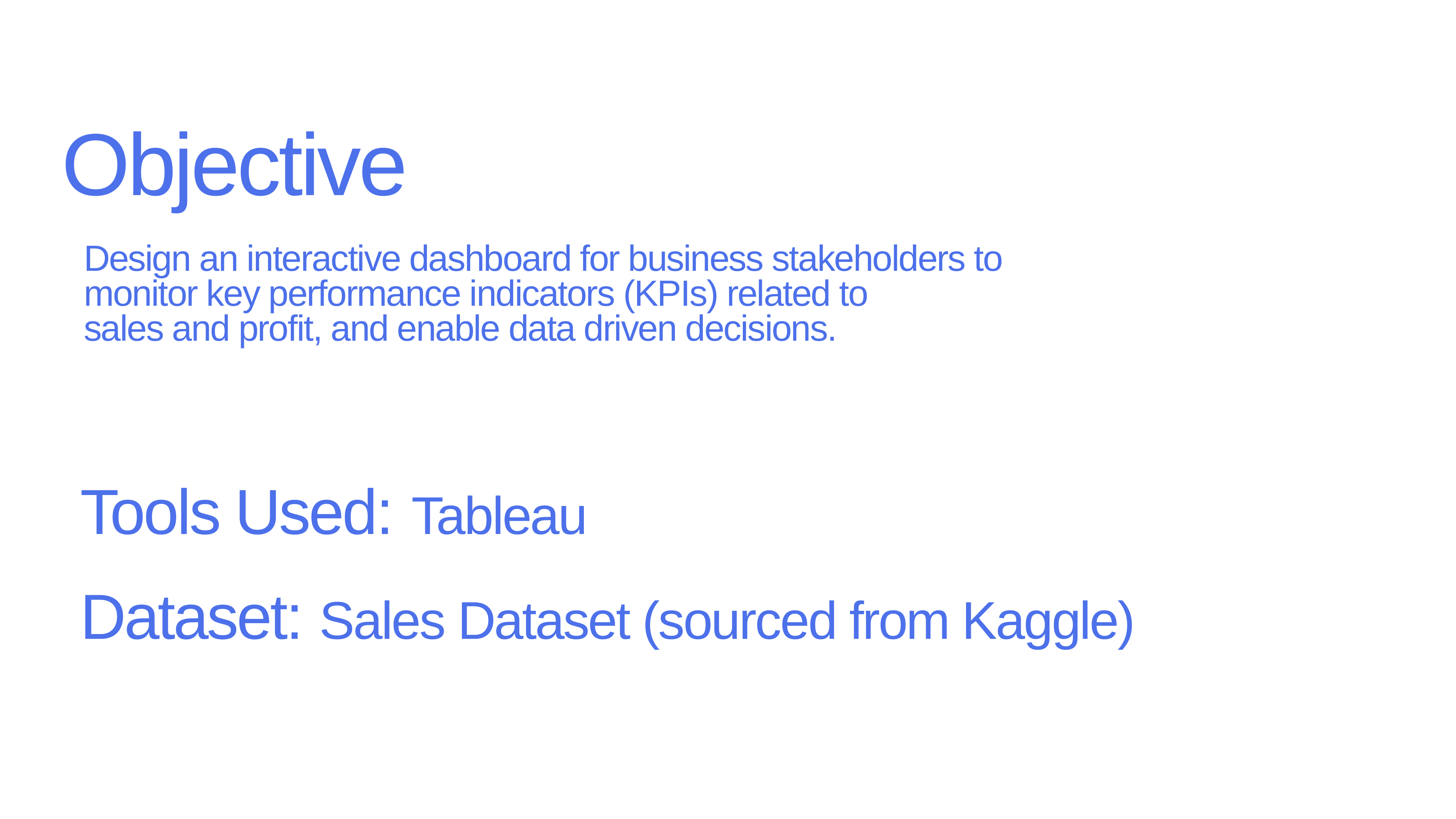

# Objective
Design an interactive dashboard for business stakeholders to
monitor key performance indicators (KPIs) related to
sales and profit, and enable data driven decisions.
Tools Used: Tableau

Dataset: Sales Dataset (sourced from Kaggle)